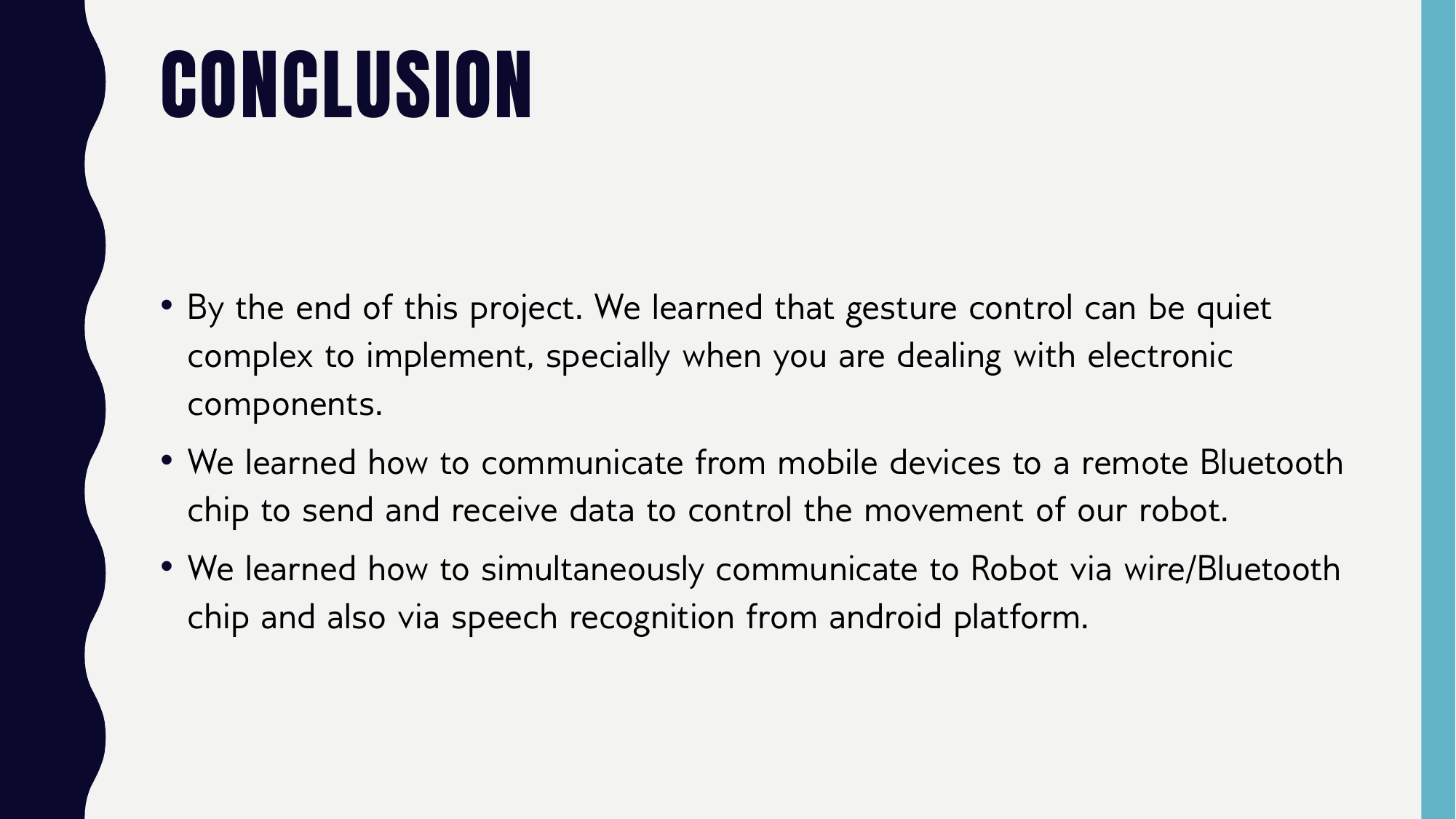

# CONCLUSION
By the end of this project. We learned that gesture control can be quiet complex to implement, specially when you are dealing with electronic components.
We learned how to communicate from mobile devices to a remote Bluetooth chip to send and receive data to control the movement of our robot.
We learned how to simultaneously communicate to Robot via wire/Bluetooth chip and also via speech recognition from android platform.